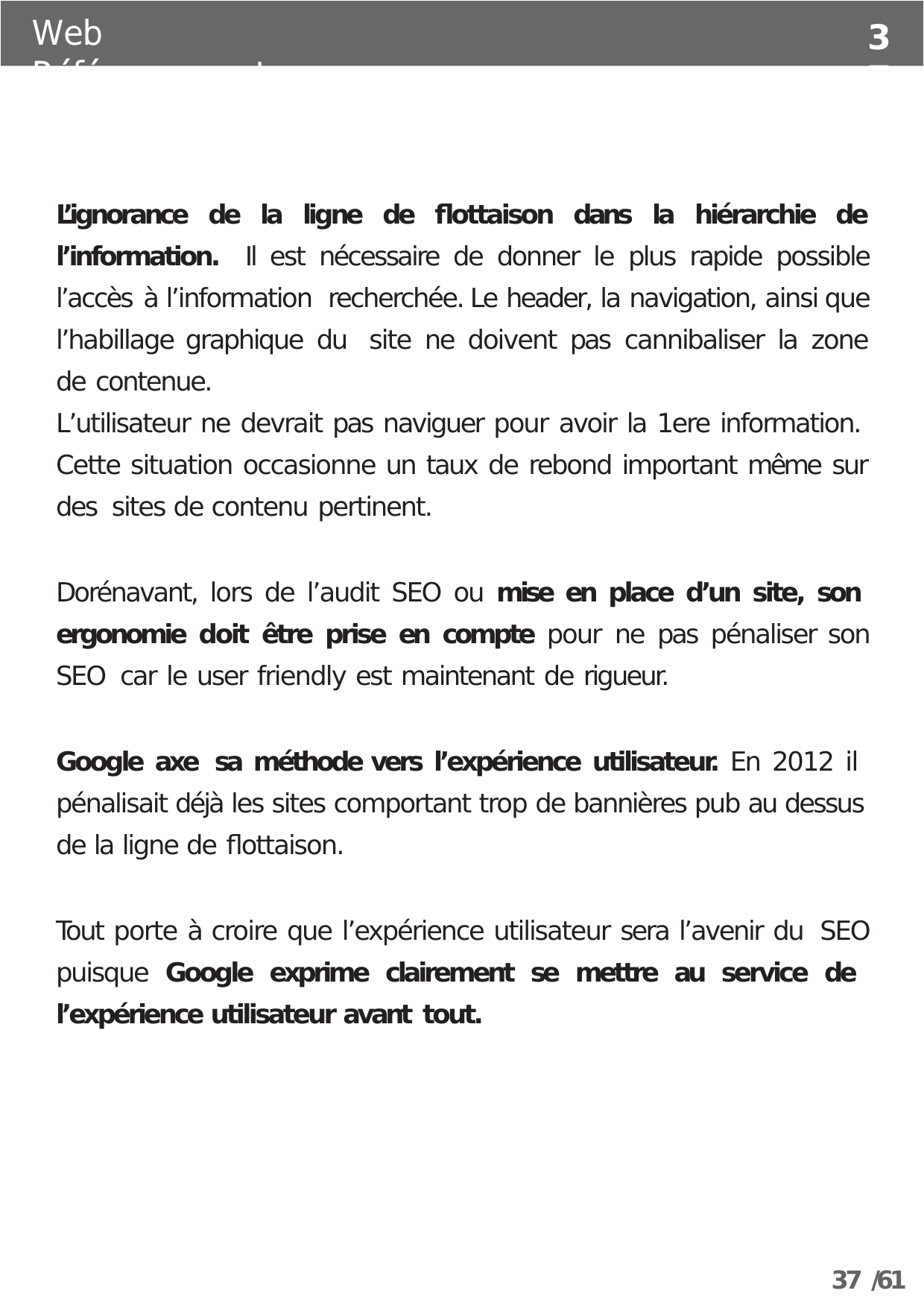

Web Référencement
37
L’ignorance de la ligne de flottaison dans la hiérarchie de l’information.  Il est nécessaire de donner le plus rapide possible l’accès à l’information  recherchée. Le header, la navigation, ainsi que l’habillage graphique du  site ne doivent pas cannibaliser la zone de contenue.
L’utilisateur ne devrait pas naviguer pour avoir la 1ere information.  Cette situation occasionne un taux de rebond important même sur des  sites de contenu pertinent.

Dorénavant, lors de l’audit SEO ou mise en place d’un site, son  ergonomie doit être prise en compte pour ne pas pénaliser son SEO  car le user friendly est maintenant de rigueur.

Google axe sa méthode vers l’expérience utilisateur. En 2012 il  pénalisait déjà les sites comportant trop de bannières pub au dessus  de la ligne de flottaison.

Tout porte à croire que l’expérience utilisateur sera l’avenir du  SEO puisque Google exprime clairement se mettre au service de  l’expérience utilisateur avant tout.
37 /61